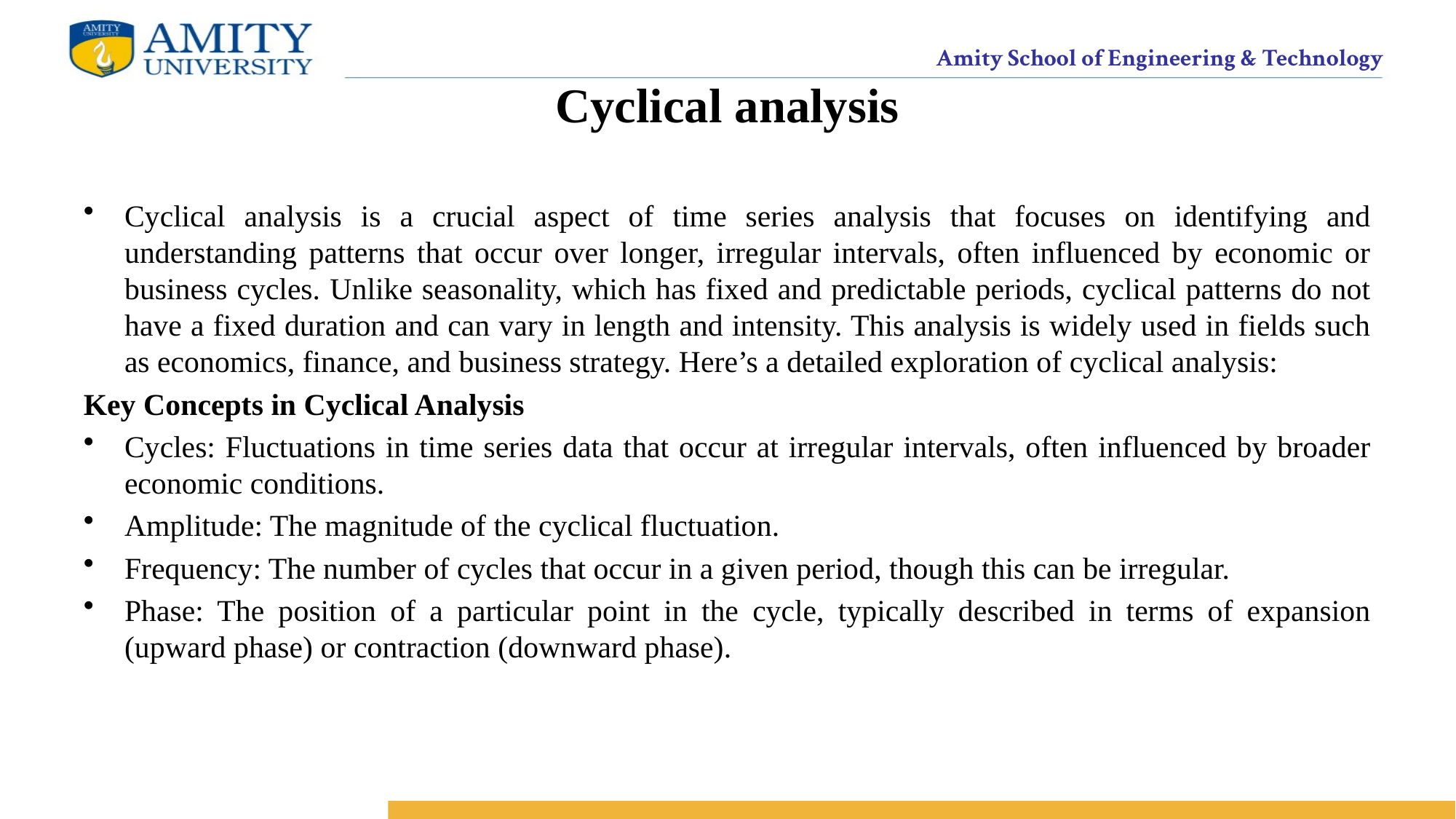

# Cyclical analysis
Cyclical analysis is a crucial aspect of time series analysis that focuses on identifying and understanding patterns that occur over longer, irregular intervals, often influenced by economic or business cycles. Unlike seasonality, which has fixed and predictable periods, cyclical patterns do not have a fixed duration and can vary in length and intensity. This analysis is widely used in fields such as economics, finance, and business strategy. Here’s a detailed exploration of cyclical analysis:
Key Concepts in Cyclical Analysis
Cycles: Fluctuations in time series data that occur at irregular intervals, often influenced by broader economic conditions.
Amplitude: The magnitude of the cyclical fluctuation.
Frequency: The number of cycles that occur in a given period, though this can be irregular.
Phase: The position of a particular point in the cycle, typically described in terms of expansion (upward phase) or contraction (downward phase).